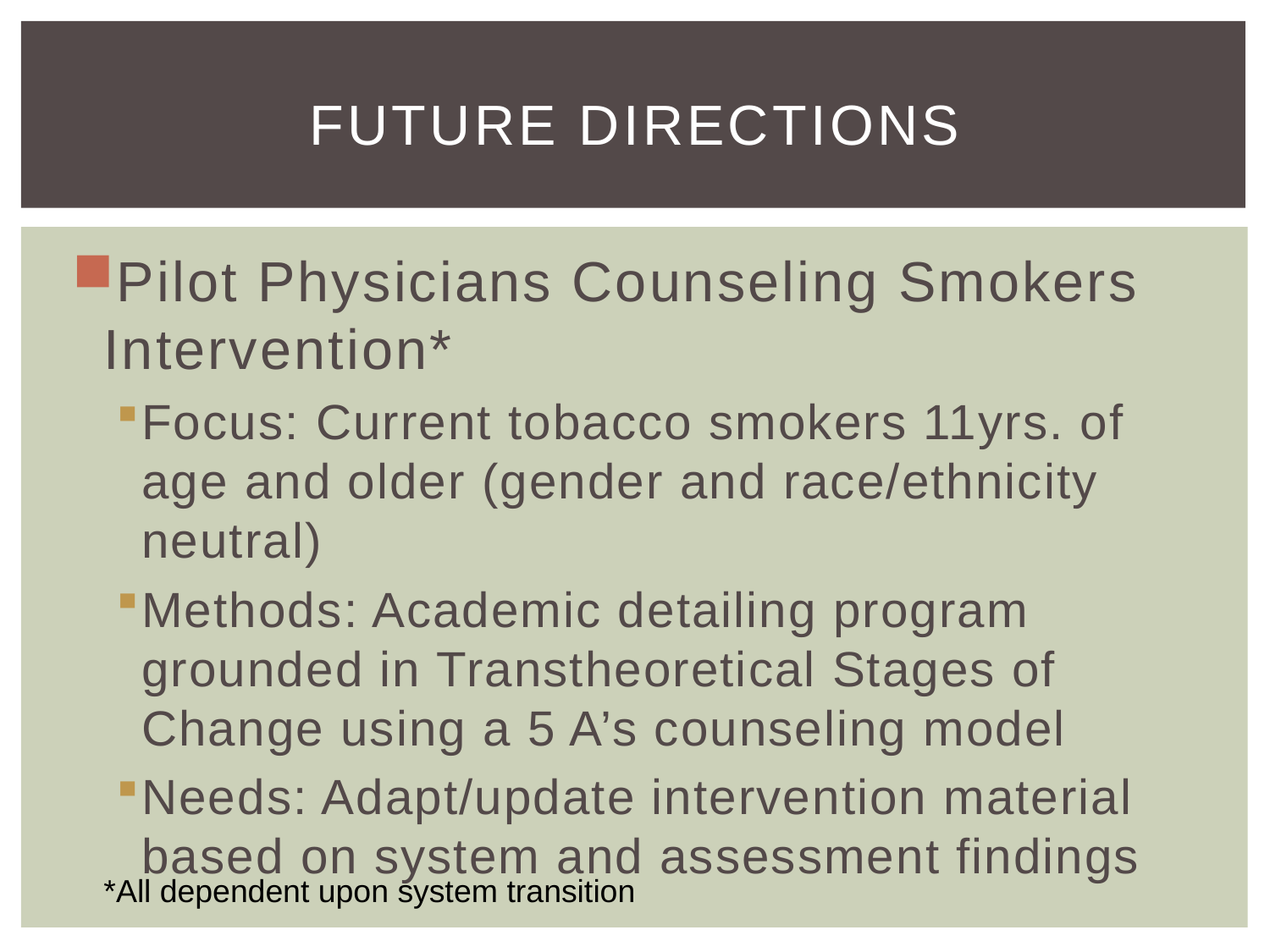

# Future Directions
Pilot Physicians Counseling Smokers Intervention*
Focus: Current tobacco smokers 11yrs. of age and older (gender and race/ethnicity neutral)
Methods: Academic detailing program grounded in Transtheoretical Stages of Change using a 5 A’s counseling model
Needs: Adapt/update intervention material based on system and assessment findings

*All dependent upon system transition